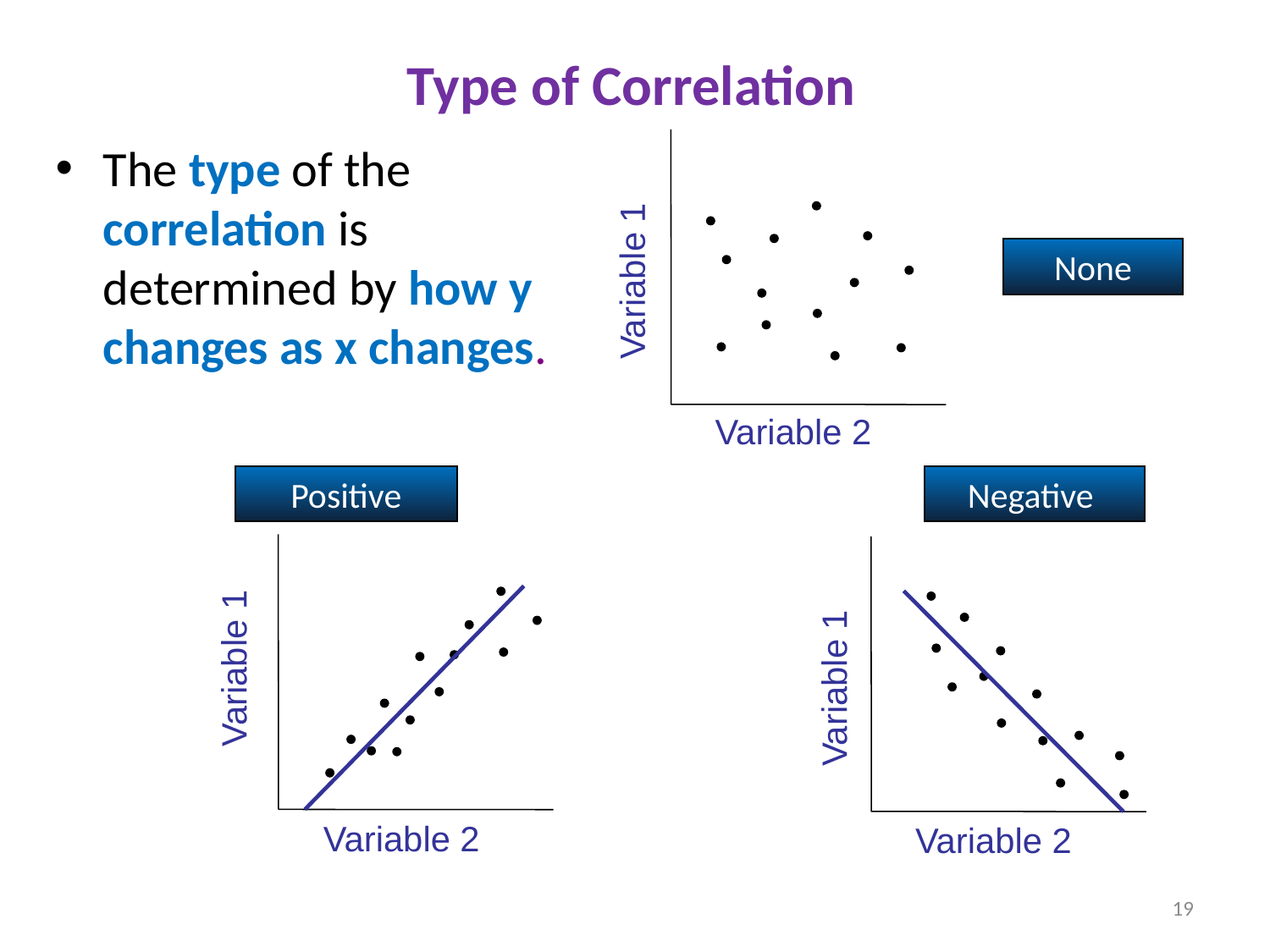

Type of Correlation

Variable 1
Variable 2

The type of the correlation is determined by how y changes as x changes.
None
Positive
Negative

Variable 1

Variable 2

Variable 1

Variable 2

19